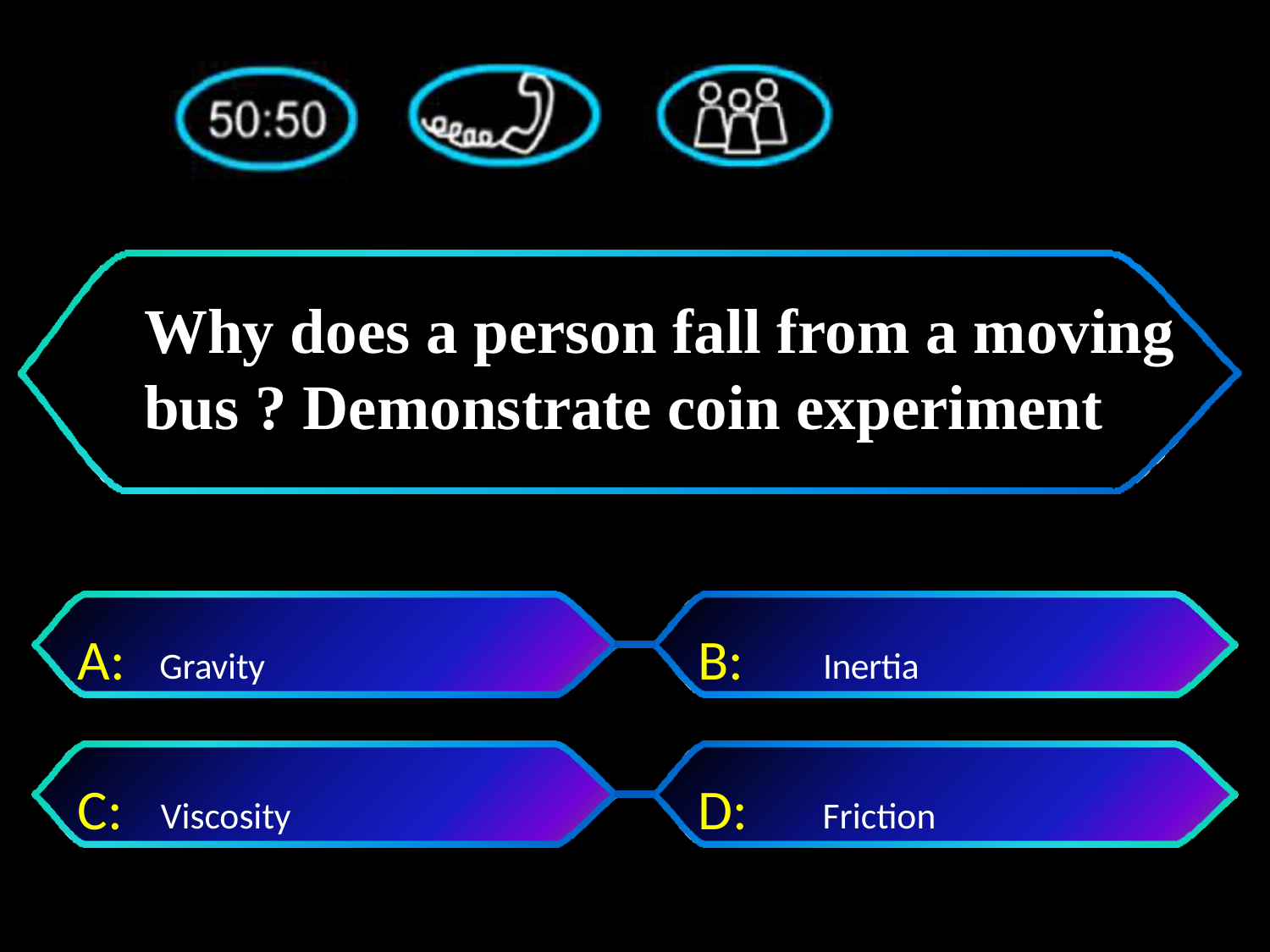

# Why does a person fall from a moving bus ? Demonstrate coin experiment

A:	Gravity
B:	Inertia

C:   Viscosity
D:	  Friction